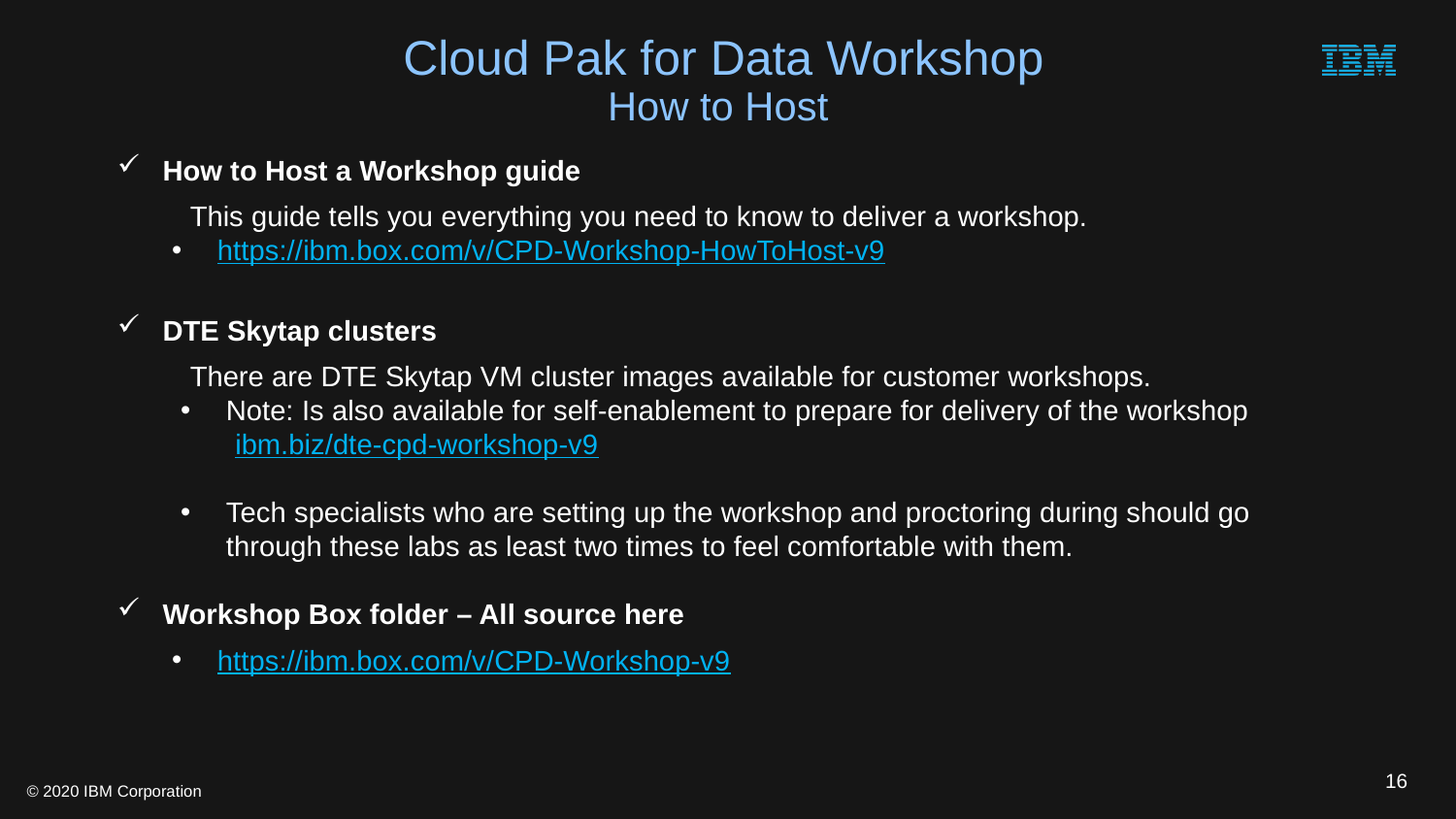

Cloud Pak for Data Workshop
How to Host
How to Host a Workshop guide
This guide tells you everything you need to know to deliver a workshop.
https://ibm.box.com/v/CPD-Workshop-HowToHost-v9
DTE Skytap clusters
There are DTE Skytap VM cluster images available for customer workshops.
Note: Is also available for self-enablement to prepare for delivery of the workshop
ibm.biz/dte-cpd-workshop-v9

Tech specialists who are setting up the workshop and proctoring during should go through these labs as least two times to feel comfortable with them.

Workshop Box folder – All source here
https://ibm.box.com/v/CPD-Workshop-v9
16
© 2020 IBM Corporation